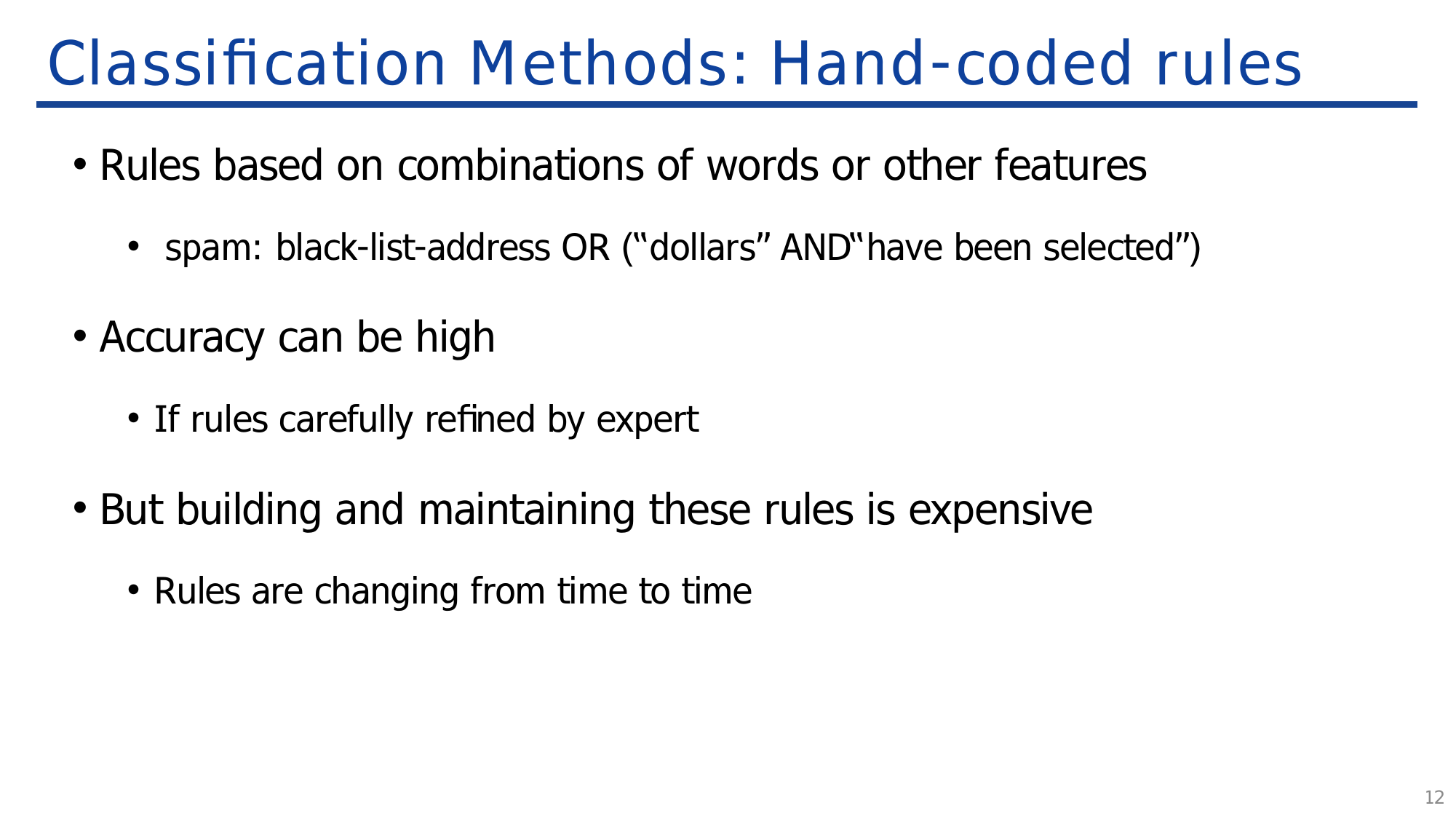

# Classification Methods: Hand-coded rules
Rules based on combinations of words or other features
 spam: black-list-address OR (“dollars” AND“have been selected”)
Accuracy can be high
If rules carefully refined by expert
But building and maintaining these rules is expensive
Rules are changing from time to time

12